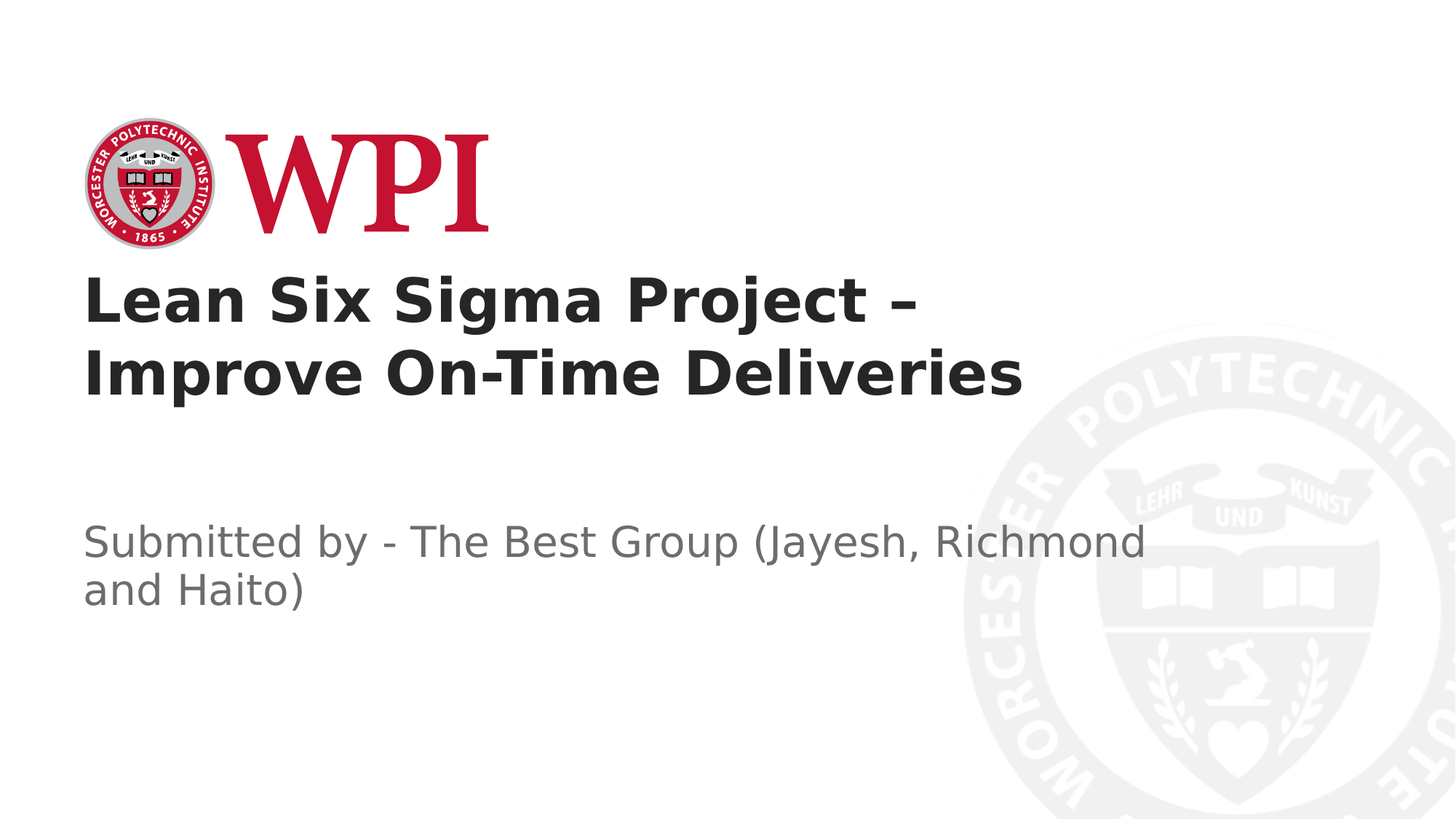

# Lean Six Sigma Project – Improve On-Time Deliveries
Submitted by - The Best Group (Jayesh, Richmond and Haito)